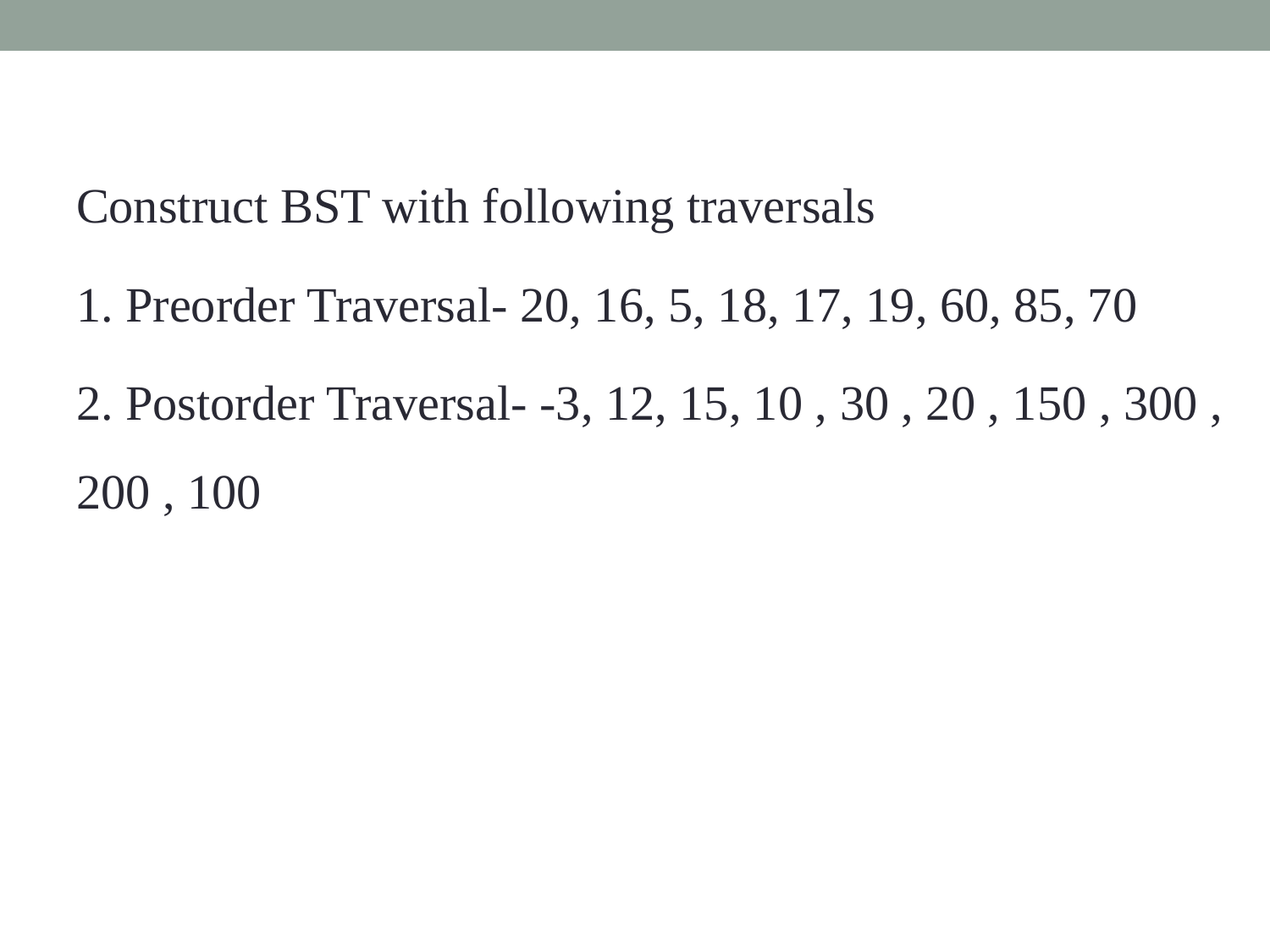

Construct BST with following traversals
1. Preorder Traversal- 20, 16, 5, 18, 17, 19, 60, 85, 70
2. Postorder Traversal- -3, 12, 15, 10 , 30 , 20 , 150 , 300 , 200 , 100